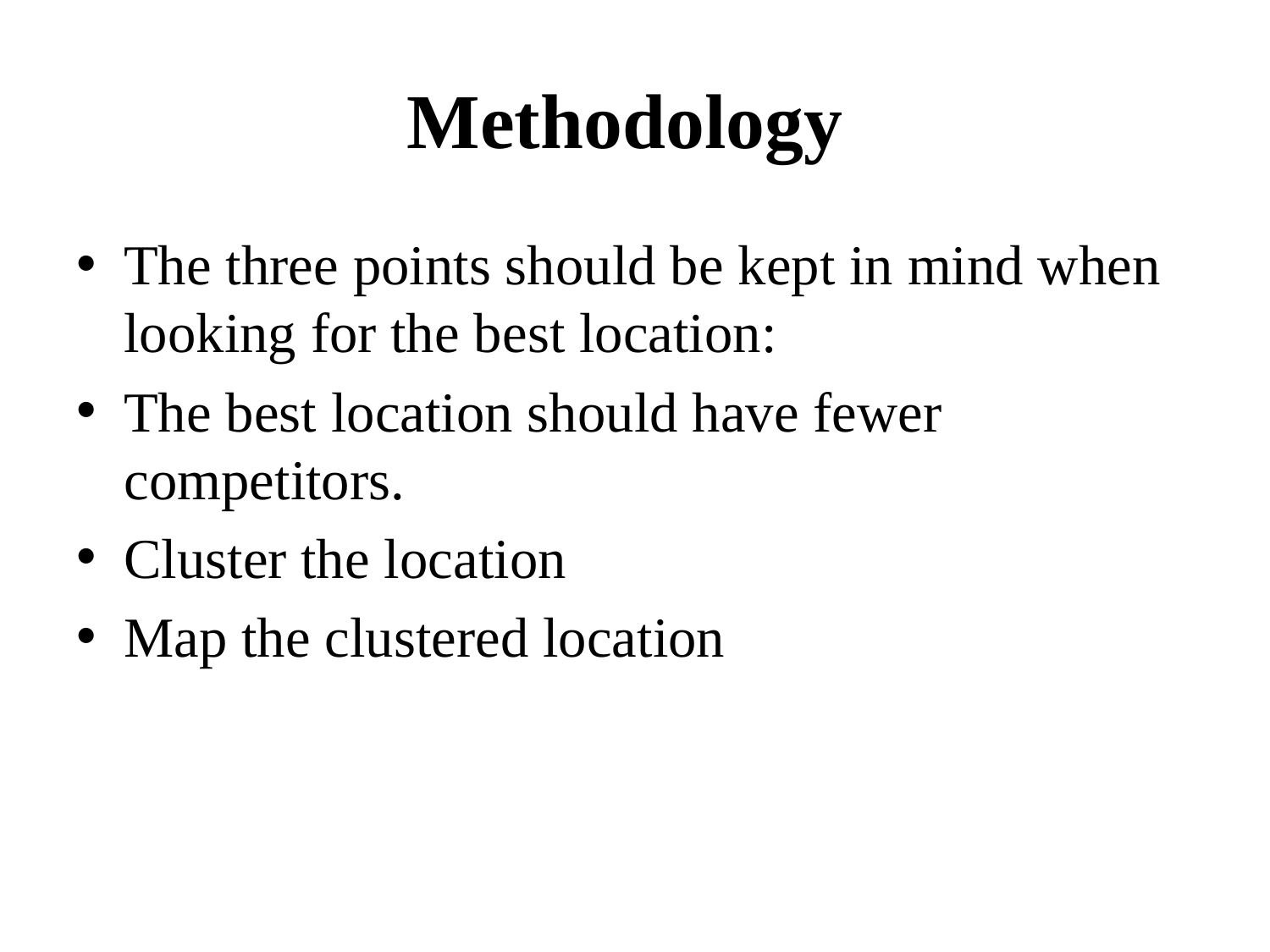

# Methodology
The three points should be kept in mind when looking for the best location:
The best location should have fewer competitors.
Cluster the location
Map the clustered location